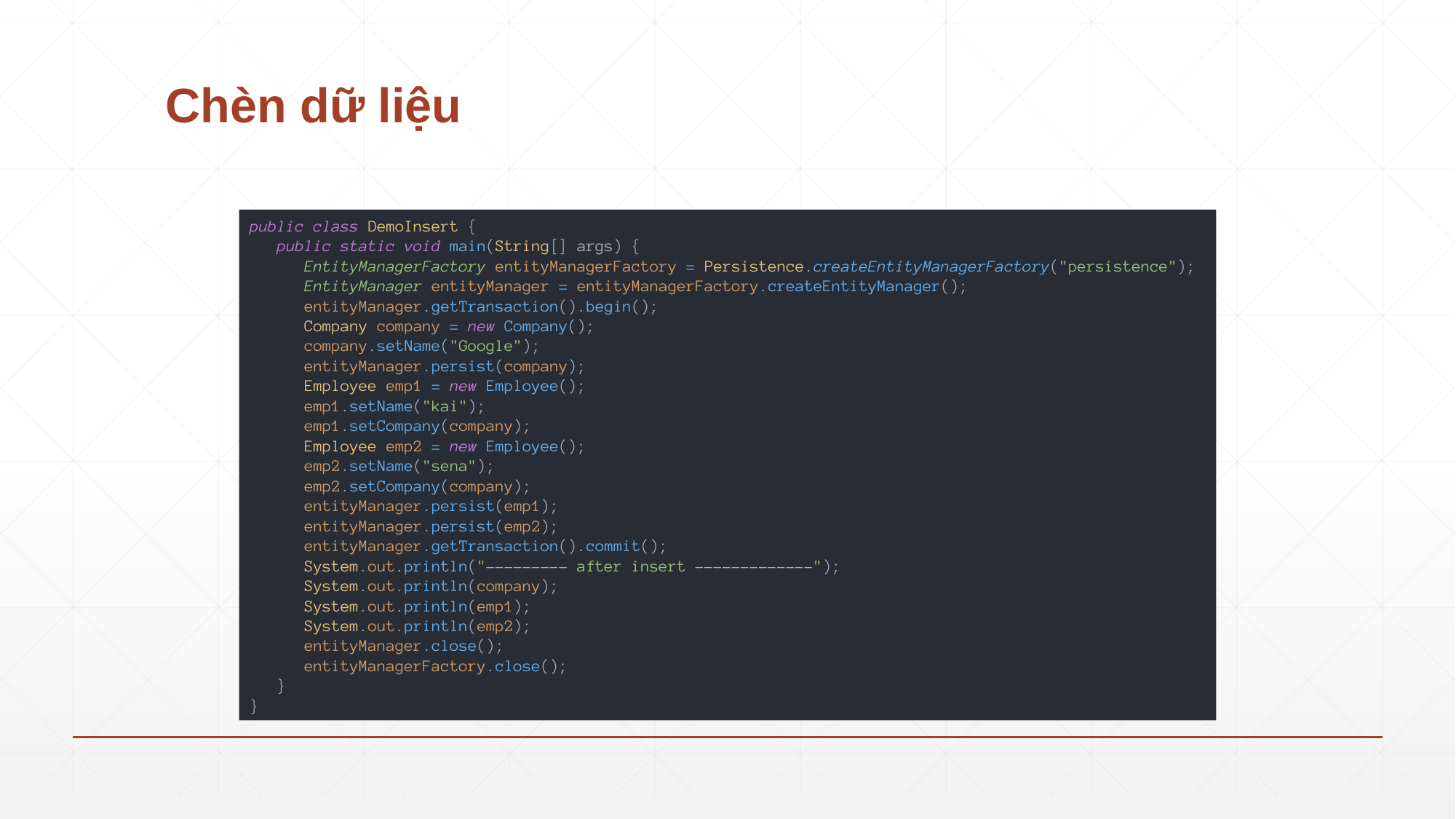

# Chèn dữ liệu
public class DemoInsert {
   public static void main(String[] args) {
      EntityManagerFactory entityManagerFactory = Persistence.createEntityManagerFactory("persistence");
      EntityManager entityManager = entityManagerFactory.createEntityManager();
      entityManager.getTransaction().begin();
      Company company = new Company();
      company.setName("Google");
      entityManager.persist(company);
      Employee emp1 = new Employee();
      emp1.setName("kai");
      emp1.setCompany(company);
      Employee emp2 = new Employee();
      emp2.setName("sena");
      emp2.setCompany(company);
      entityManager.persist(emp1);
      entityManager.persist(emp2);
      entityManager.getTransaction().commit();
      System.out.println("--------- after insert -------------");
      System.out.println(company);
      System.out.println(emp1);
      System.out.println(emp2);
      entityManager.close();
      entityManagerFactory.close();
   }
}